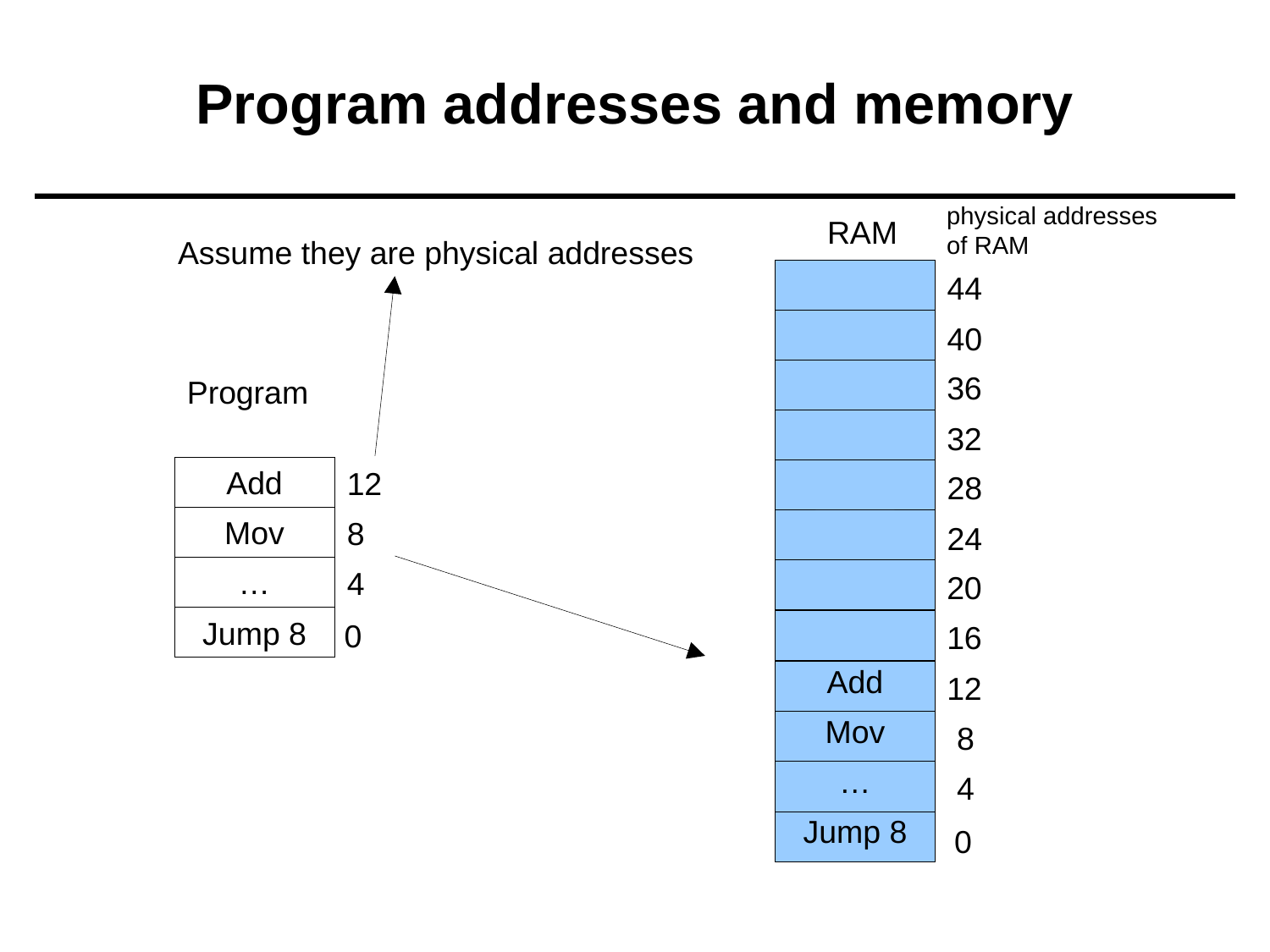

# Program addresses and memory
physical addresses
of RAM
RAM
Assume they are physical addresses

44

40

36
Program

32
Add
12

28
Mov
8

24

…
4

20
Jump 8
0

16
Add

12
Mov

8
…

4
Jump 8

0
11